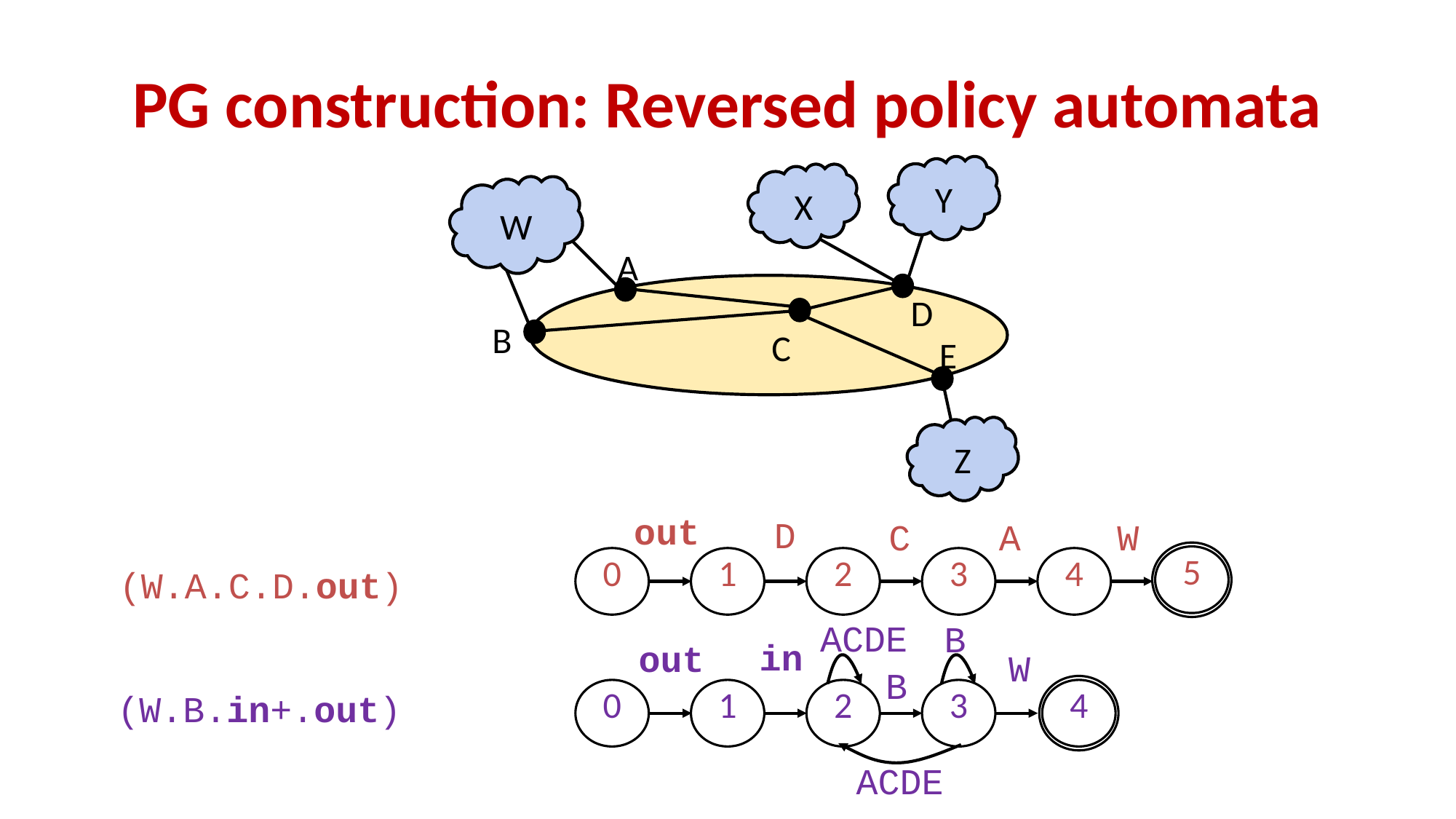

# PG construction: Reversed policy automata
Y
X
W

A

D

B

C

E

Z
out
D
C
A
W

5
0
1
2
3
4
(W.A.C.D.out)

ACDE
B
in
W

B

4
0
1
2
3

ACDE
out

(W.B.in+.out)